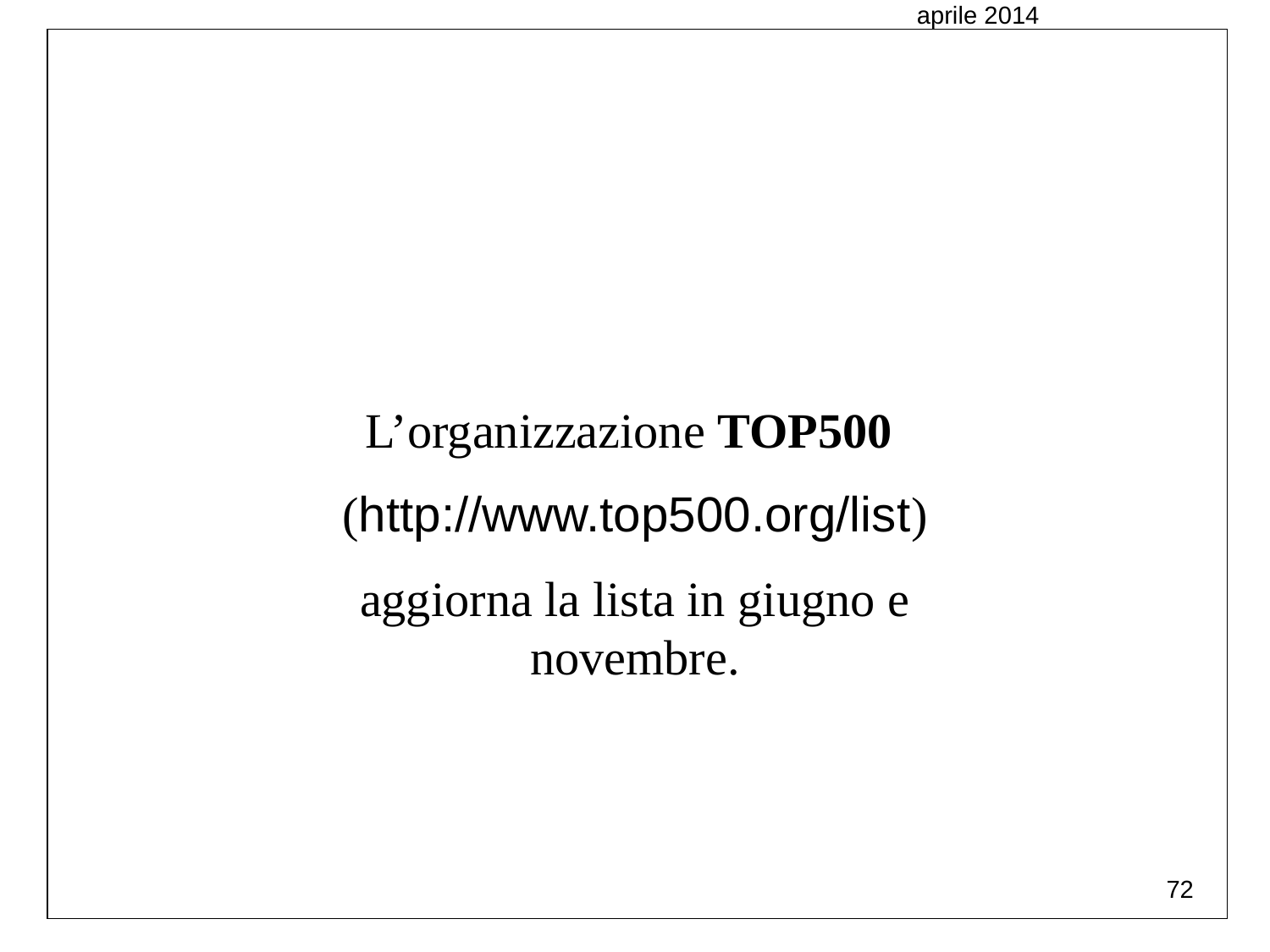

aprile 2014

L’organizzazione TOP500
(http://www.top500.org/list)
aggiorna la lista in giugno e novembre.
72